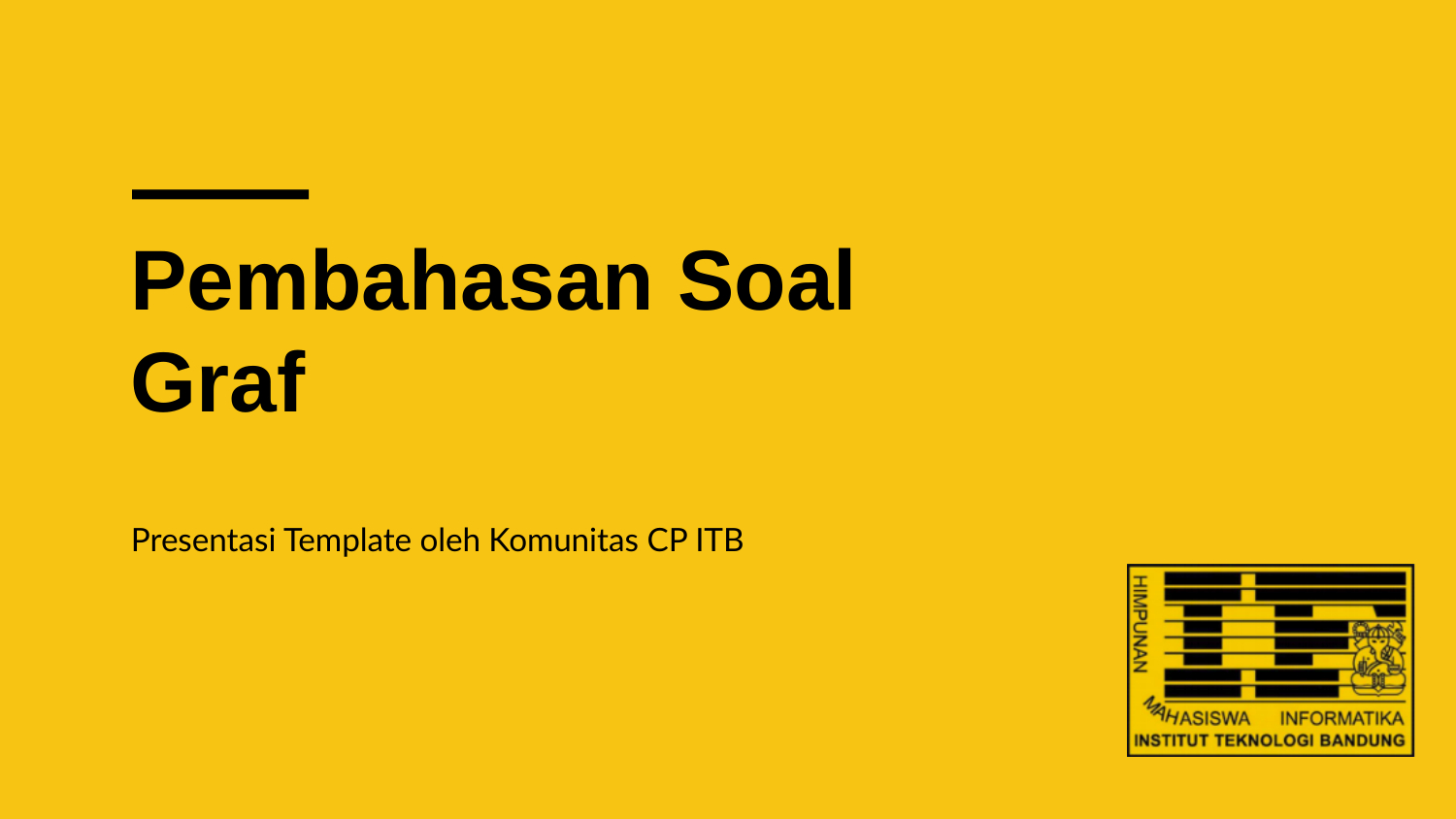

# Pembahasan Soal Graf
Presentasi Template oleh Komunitas CP ITB